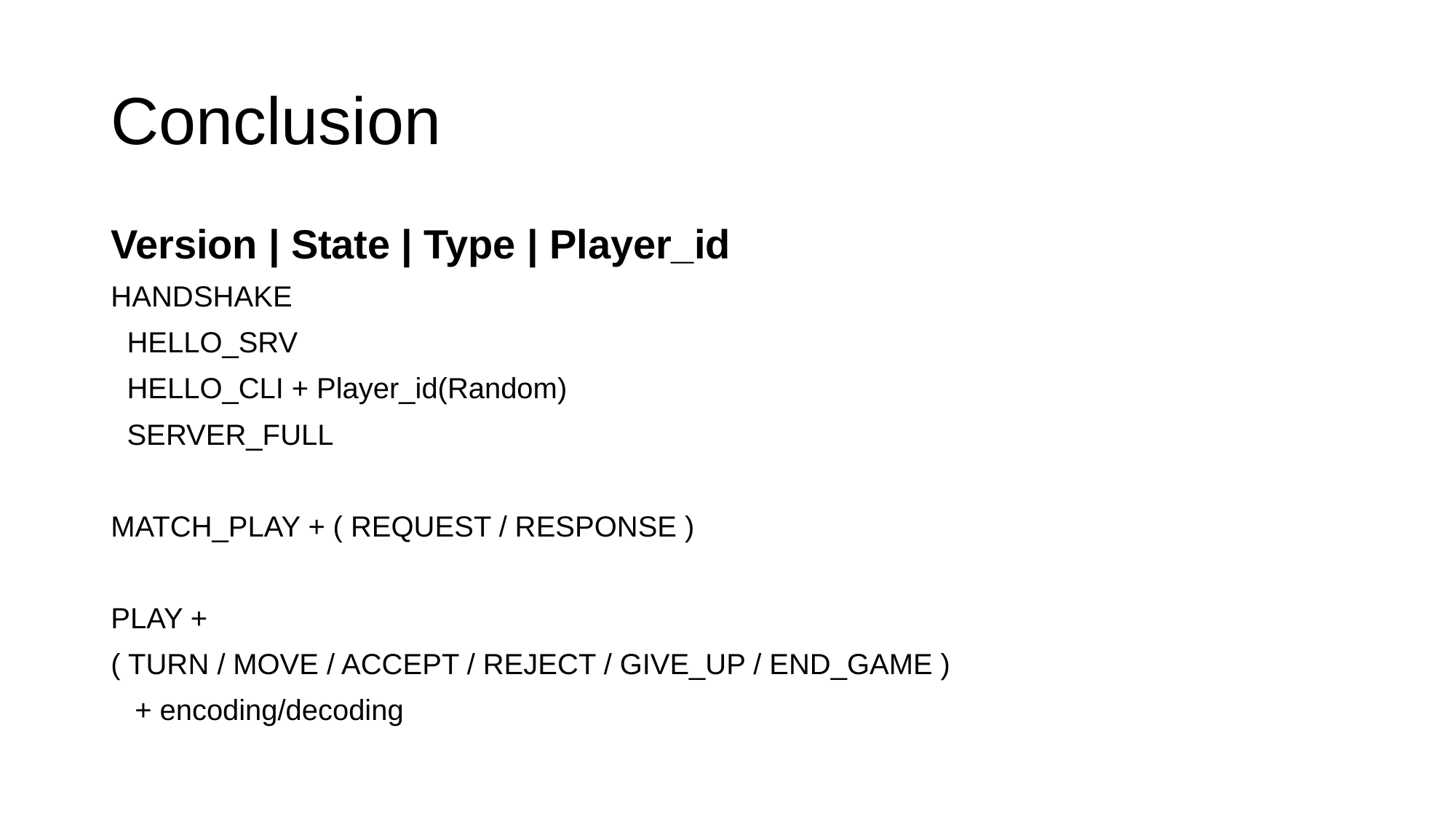

# Conclusion
Version | State | Type | Player_id
HANDSHAKE
  HELLO_SRV
  HELLO_CLI + Player_id(Random)
  SERVER_FULL

MATCH_PLAY + ( REQUEST / RESPONSE )

PLAY +
( TURN / MOVE / ACCEPT / REJECT / GIVE_UP / END_GAME )
   + encoding/decoding